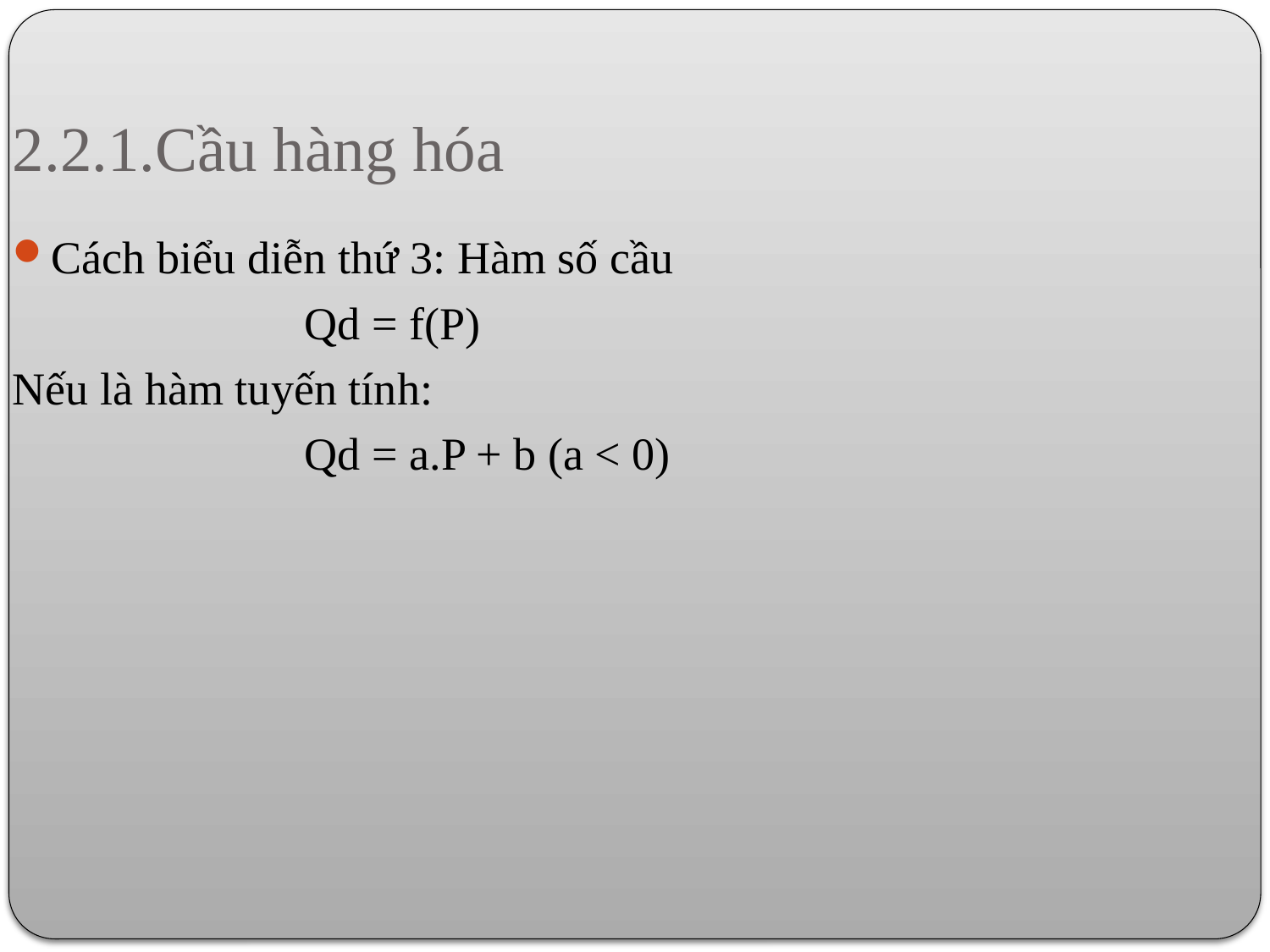

2.2.1.Cầu hàng hóa
Cách biểu diễn thứ 3: Hàm số cầu
			Qd = f(P)
Nếu là hàm tuyến tính:
			Qd = a.P + b (a < 0)